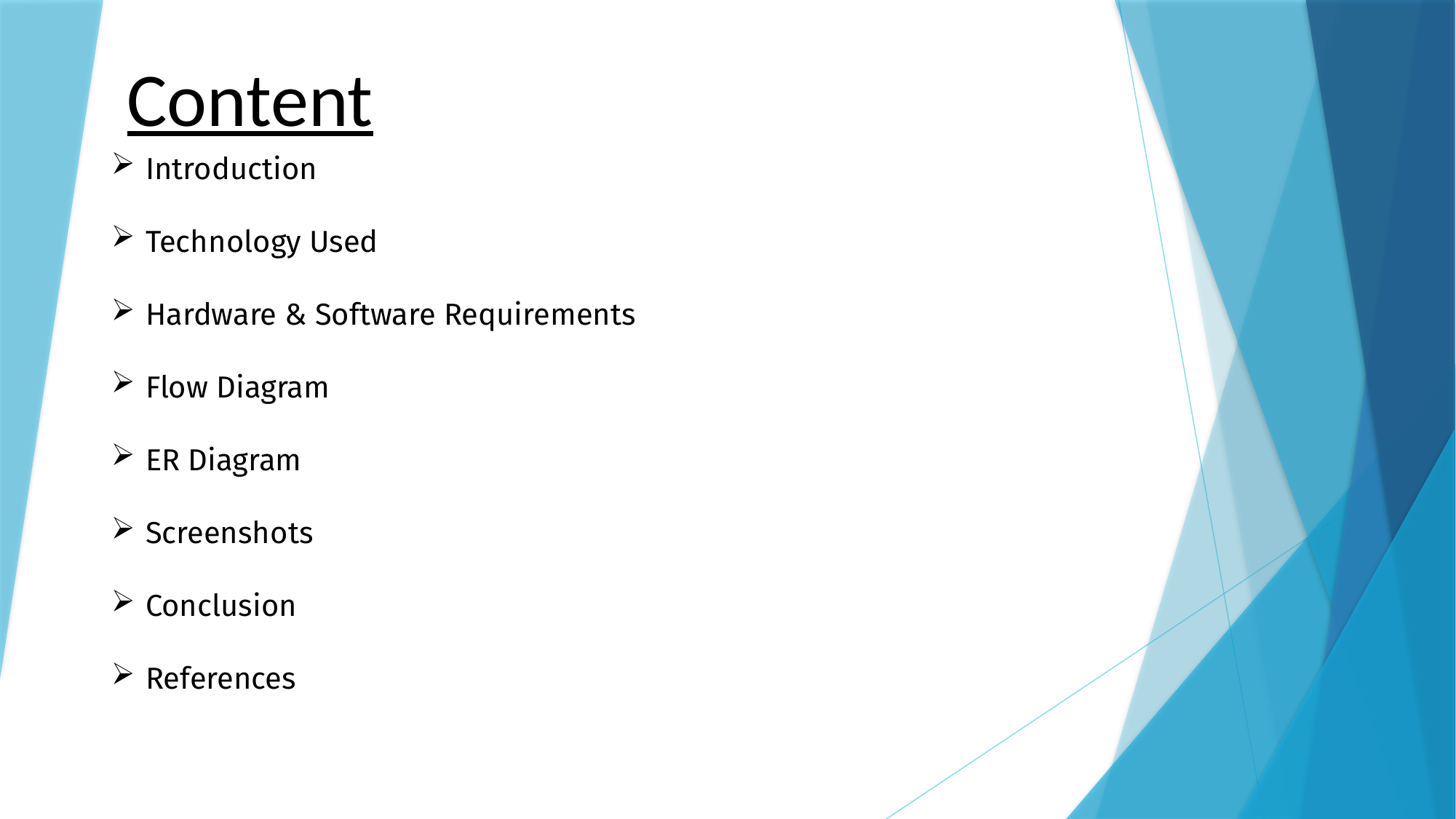

Content
Introduction

Technology Used

Hardware & Software Requirements

Flow Diagram

ER Diagram

Screenshots

Conclusion

References